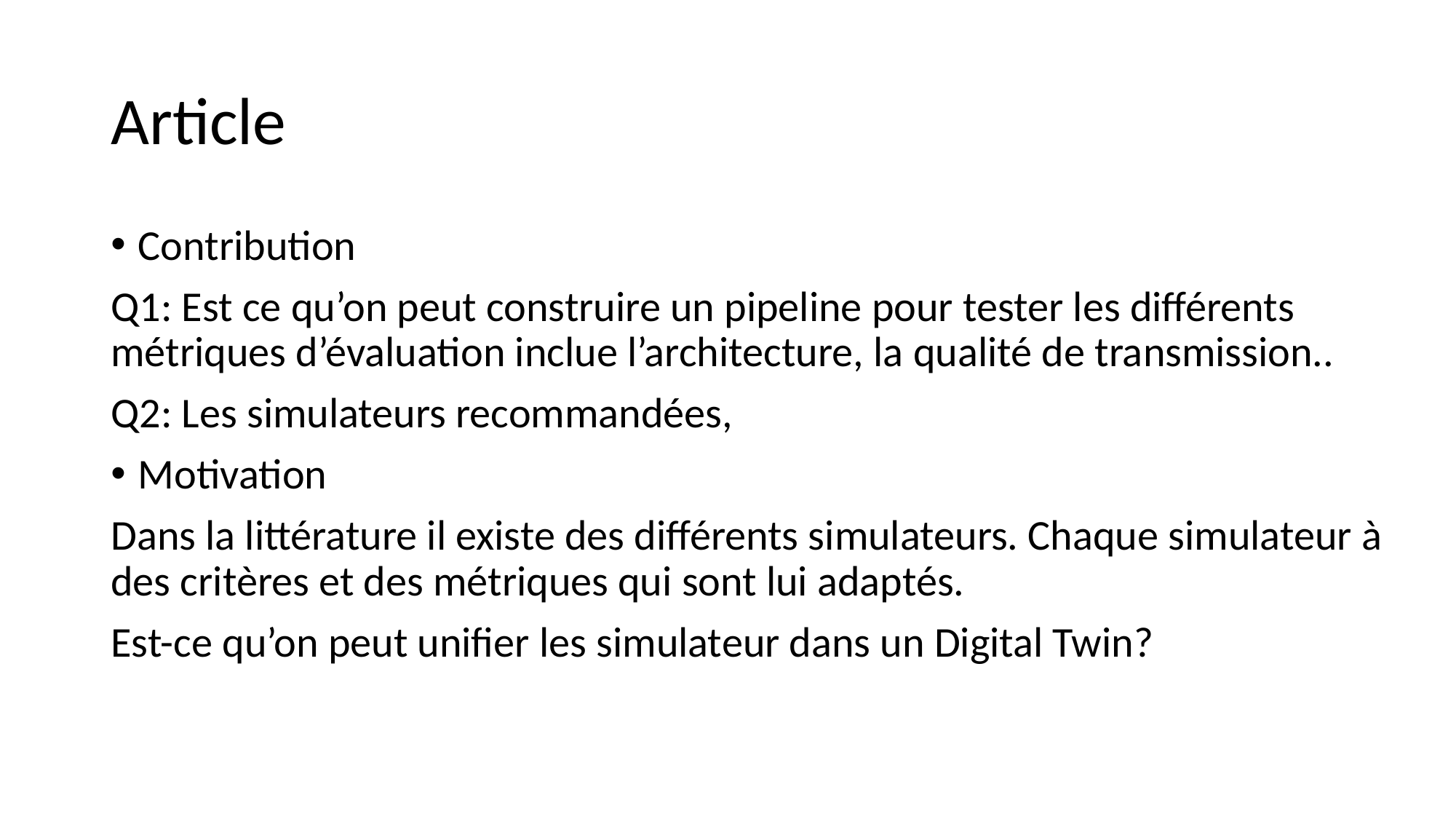

# Article
Contribution
Q1: Est ce qu’on peut construire un pipeline pour tester les différents métriques d’évaluation inclue l’architecture, la qualité de transmission..
Q2: Les simulateurs recommandées,
Motivation
Dans la littérature il existe des différents simulateurs. Chaque simulateur à des critères et des métriques qui sont lui adaptés.
Est-ce qu’on peut unifier les simulateur dans un Digital Twin?